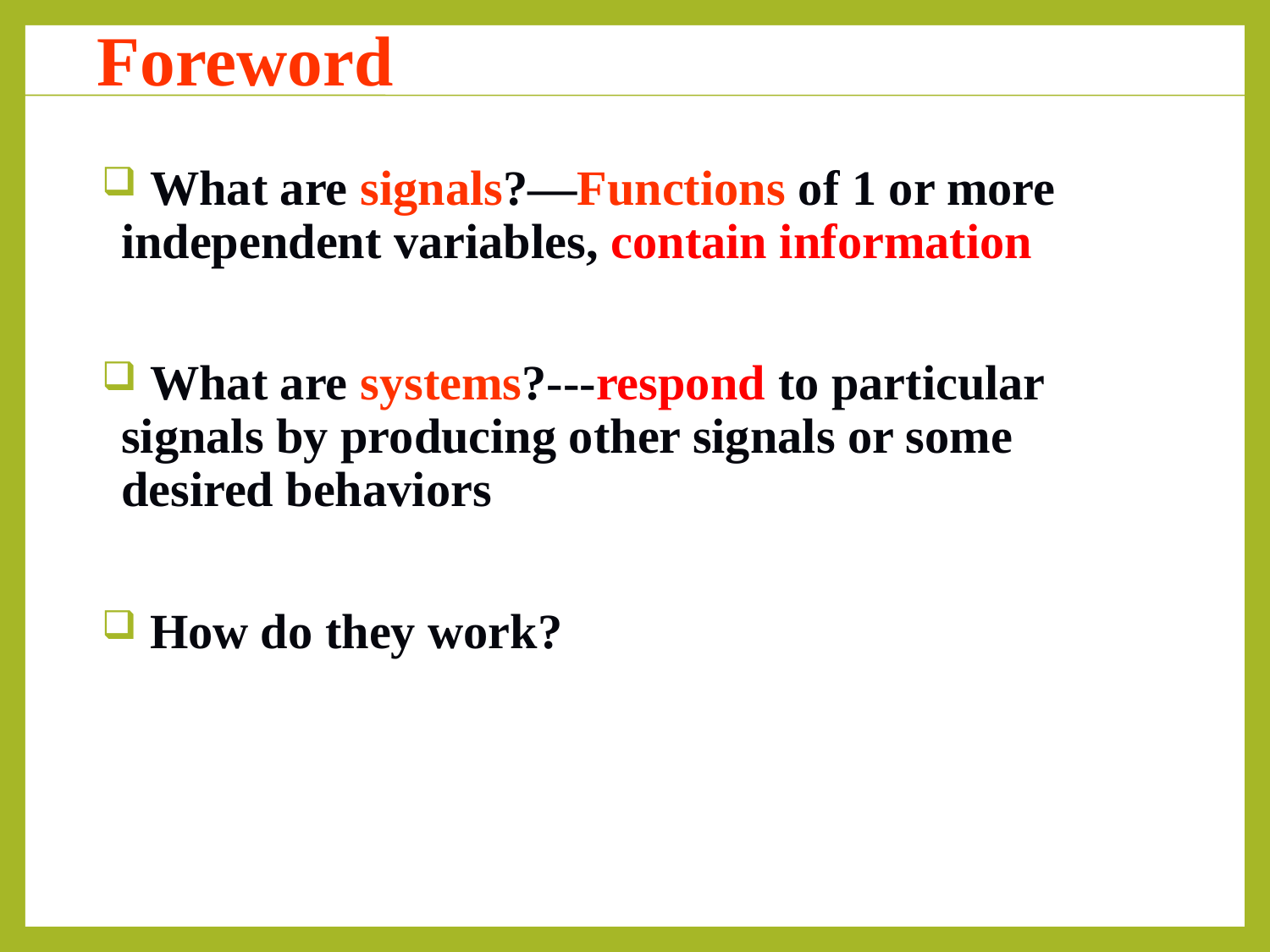

# Foreword

 What are signals?—Functions of 1 or more independent variables, contain information

 What are systems?---respond to particular signals by producing other signals or some desired behaviors

 How do they work?